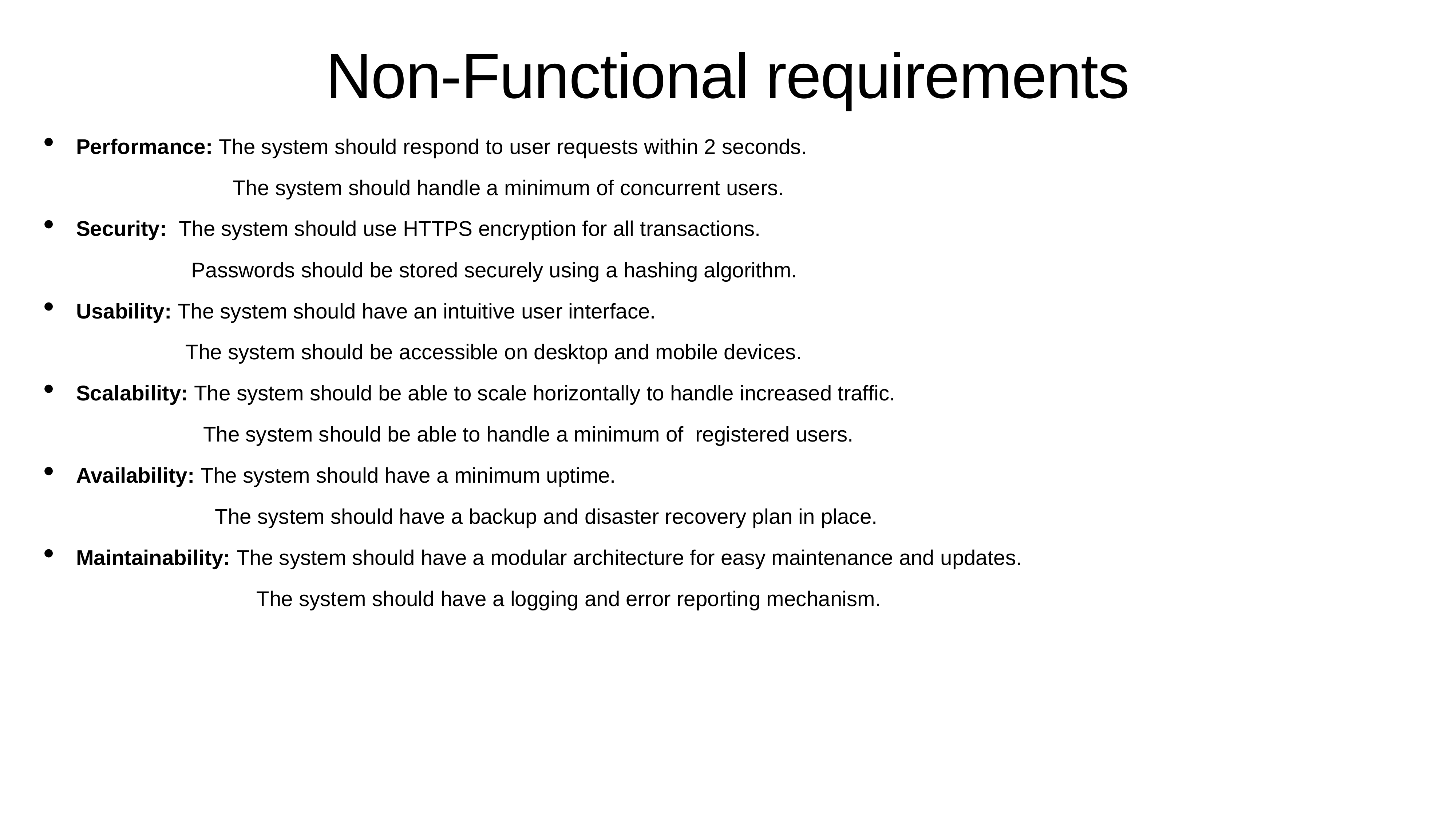

# Non-Functional requirements
Performance: The system should respond to user requests within 2 seconds.
                                The system should handle a minimum of concurrent users.
Security:  The system should use HTTPS encryption for all transactions.
                         Passwords should be stored securely using a hashing algorithm.
Usability: The system should have an intuitive user interface.
                        The system should be accessible on desktop and mobile devices.
Scalability: The system should be able to scale horizontally to handle increased traffic.
                           The system should be able to handle a minimum of  registered users.
Availability: The system should have a minimum uptime.
                             The system should have a backup and disaster recovery plan in place.
Maintainability: The system should have a modular architecture for easy maintenance and updates.
                                    The system should have a logging and error reporting mechanism.